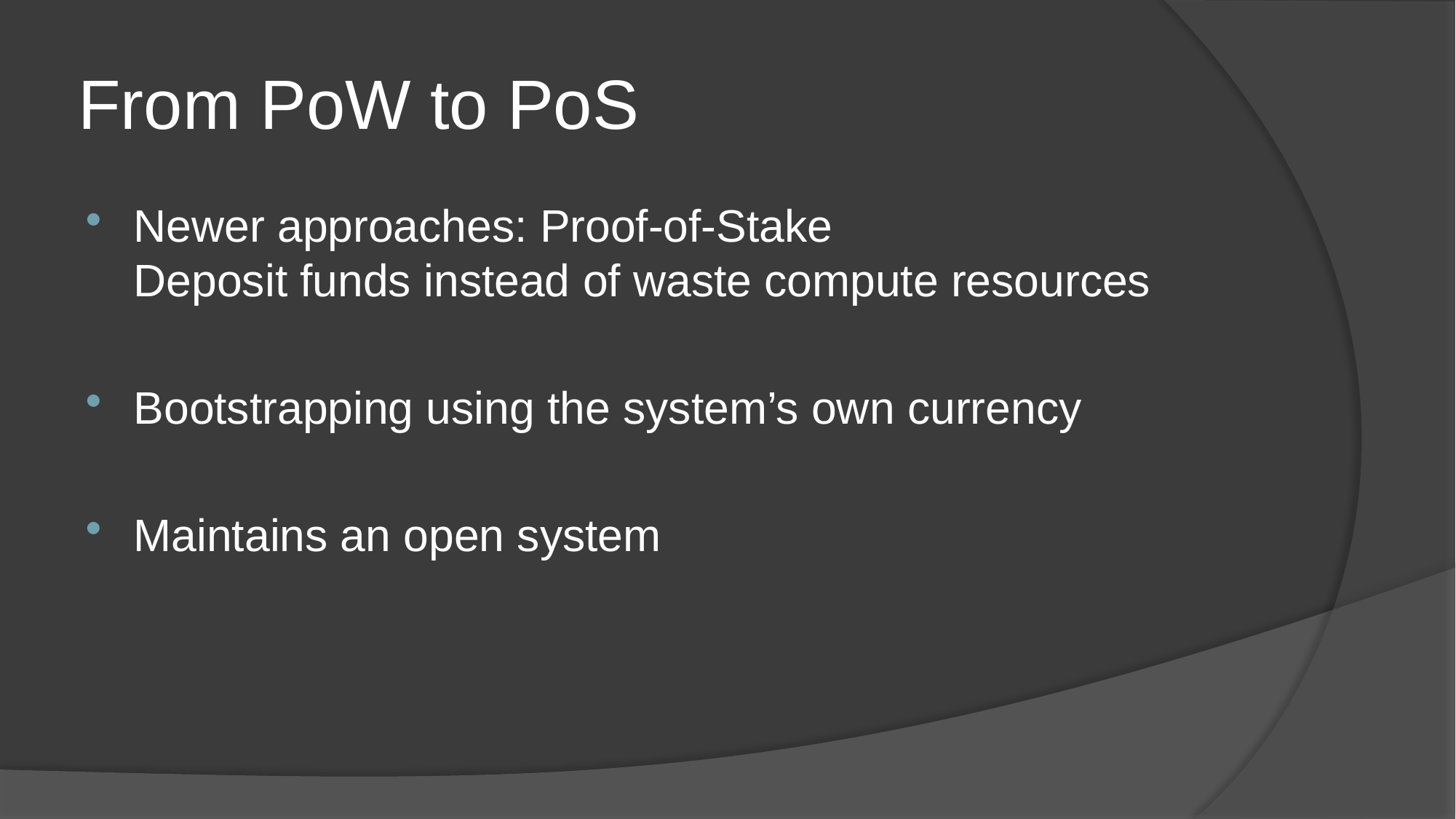

# From PoW to PoS
Newer approaches: Proof-of-Stake
Deposit funds instead of waste compute resources

Bootstrapping using the system’s own currency

Maintains an open system